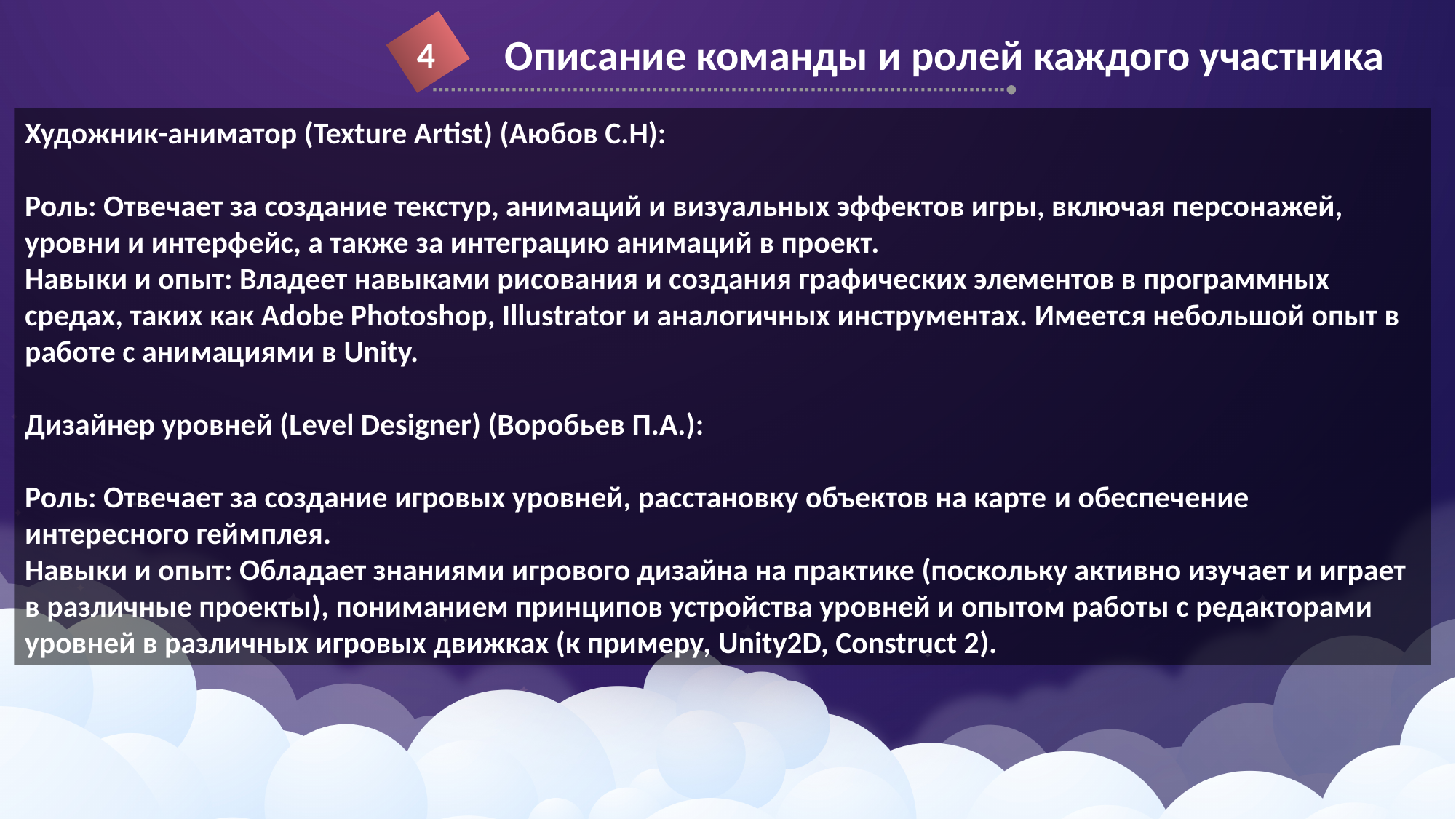

Описание команды и ролей каждого участника
4

Художник-аниматор (Texture Artist) (Аюбов С.Н):

Роль: Отвечает за создание текстур, анимаций и визуальных эффектов игры, включая персонажей, уровни и интерфейс, а также за интеграцию анимаций в проект.
Навыки и опыт: Владеет навыками рисования и создания графических элементов в программных средах, таких как Adobe Photoshop, Illustrator и аналогичных инструментах. Имеется небольшой опыт в работе с анимациями в Unity.

Дизайнер уровней (Level Designer) (Воробьев П.А.):

Роль: Отвечает за создание игровых уровней, расстановку объектов на карте и обеспечение интересного геймплея.
Навыки и опыт: Обладает знаниями игрового дизайна на практике (поскольку активно изучает и играет в различные проекты), пониманием принципов устройства уровней и опытом работы с редакторами уровней в различных игровых движках (к примеру, Unity2D, Construct 2).